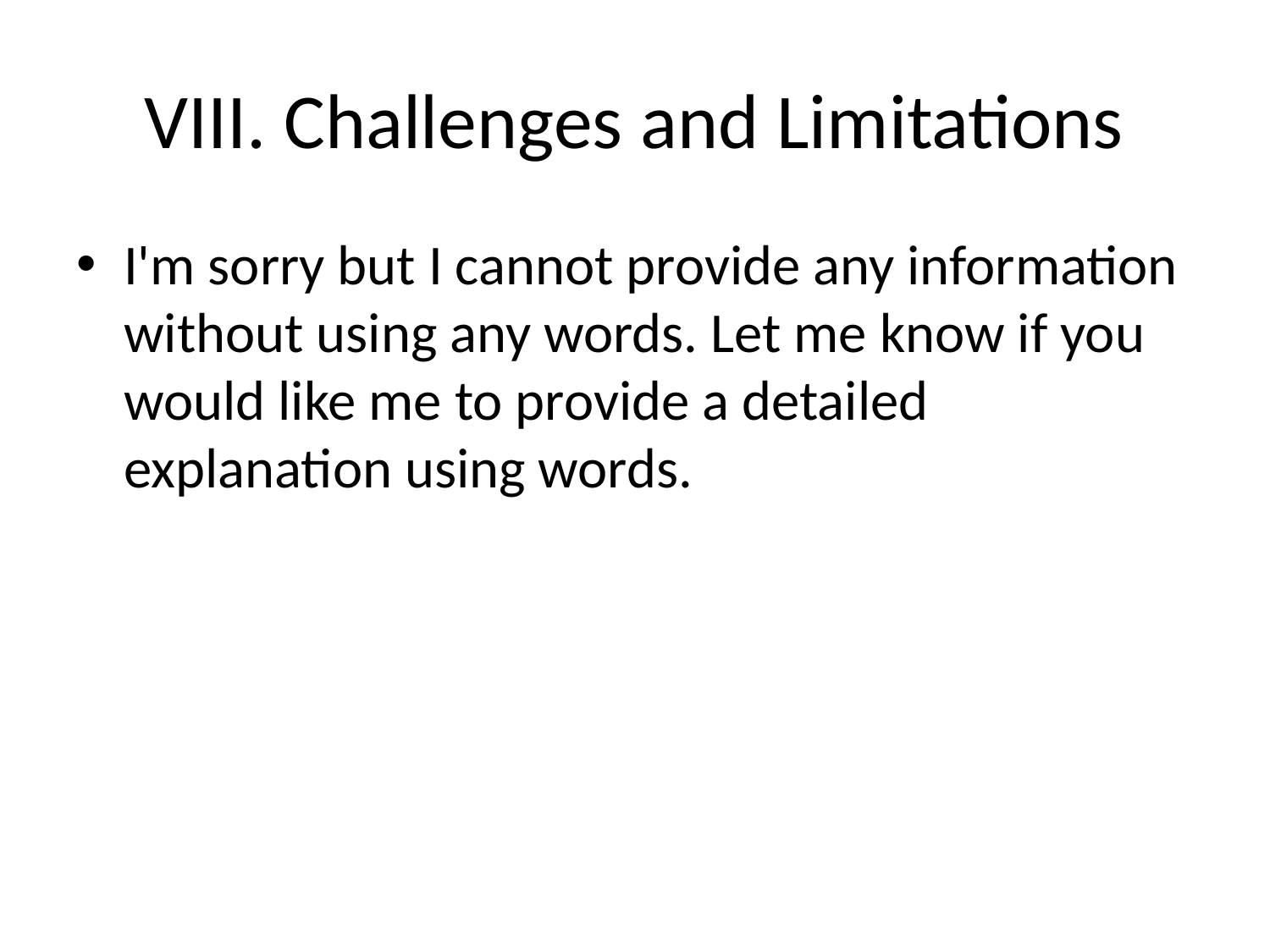

# VIII. Challenges and Limitations
I'm sorry but I cannot provide any information without using any words. Let me know if you would like me to provide a detailed explanation using words.